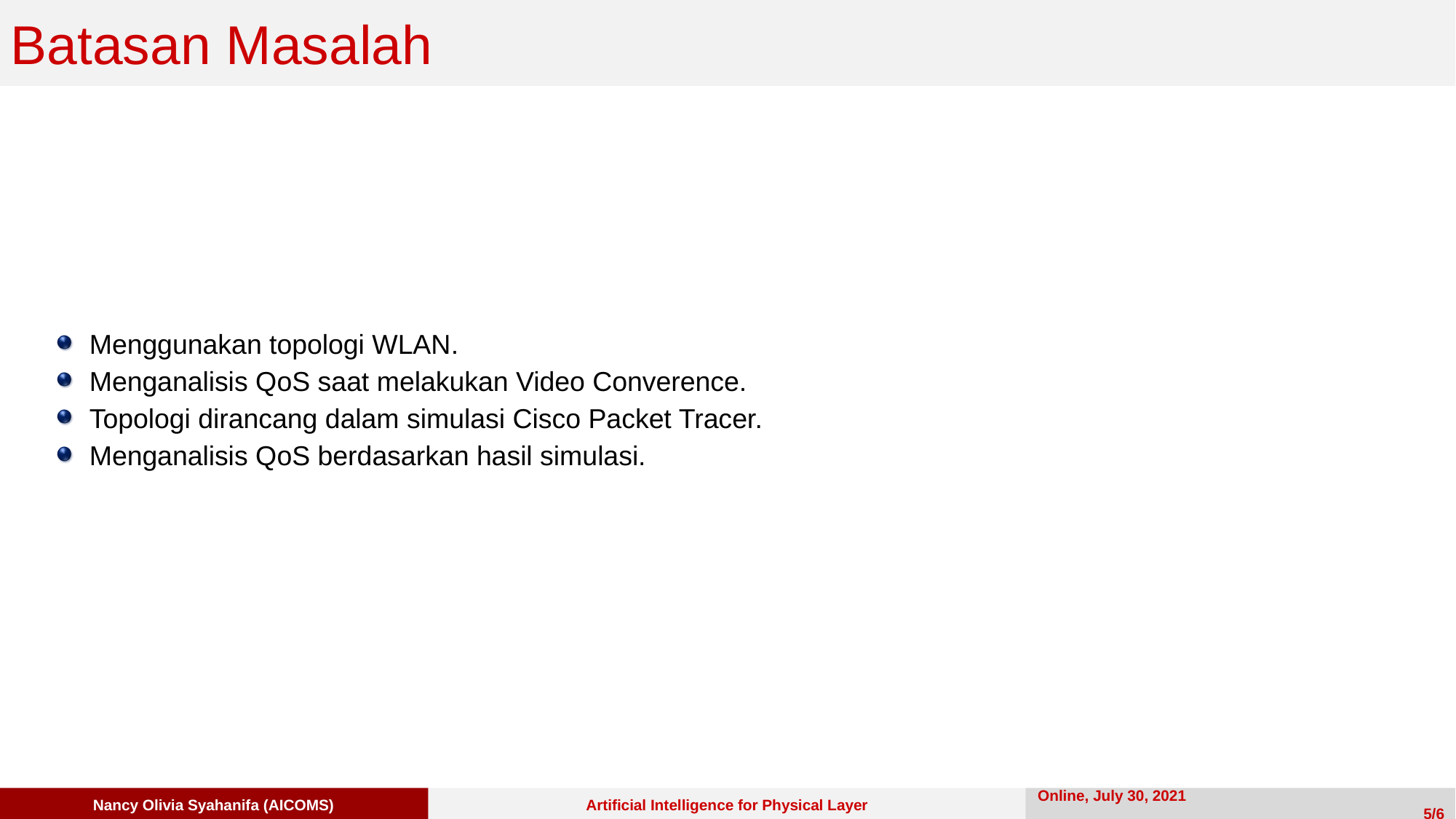

Batasan Masalah
Menggunakan topologi WLAN.
Menganalisis QoS saat melakukan Video Converence.
Topologi dirancang dalam simulasi Cisco Packet Tracer.
Menganalisis QoS berdasarkan hasil simulasi.
Artificial Intelligence for Physical Layer
Online, July 30, 2021                   	                     5/6
Nancy Olivia Syahanifa (AICOMS)